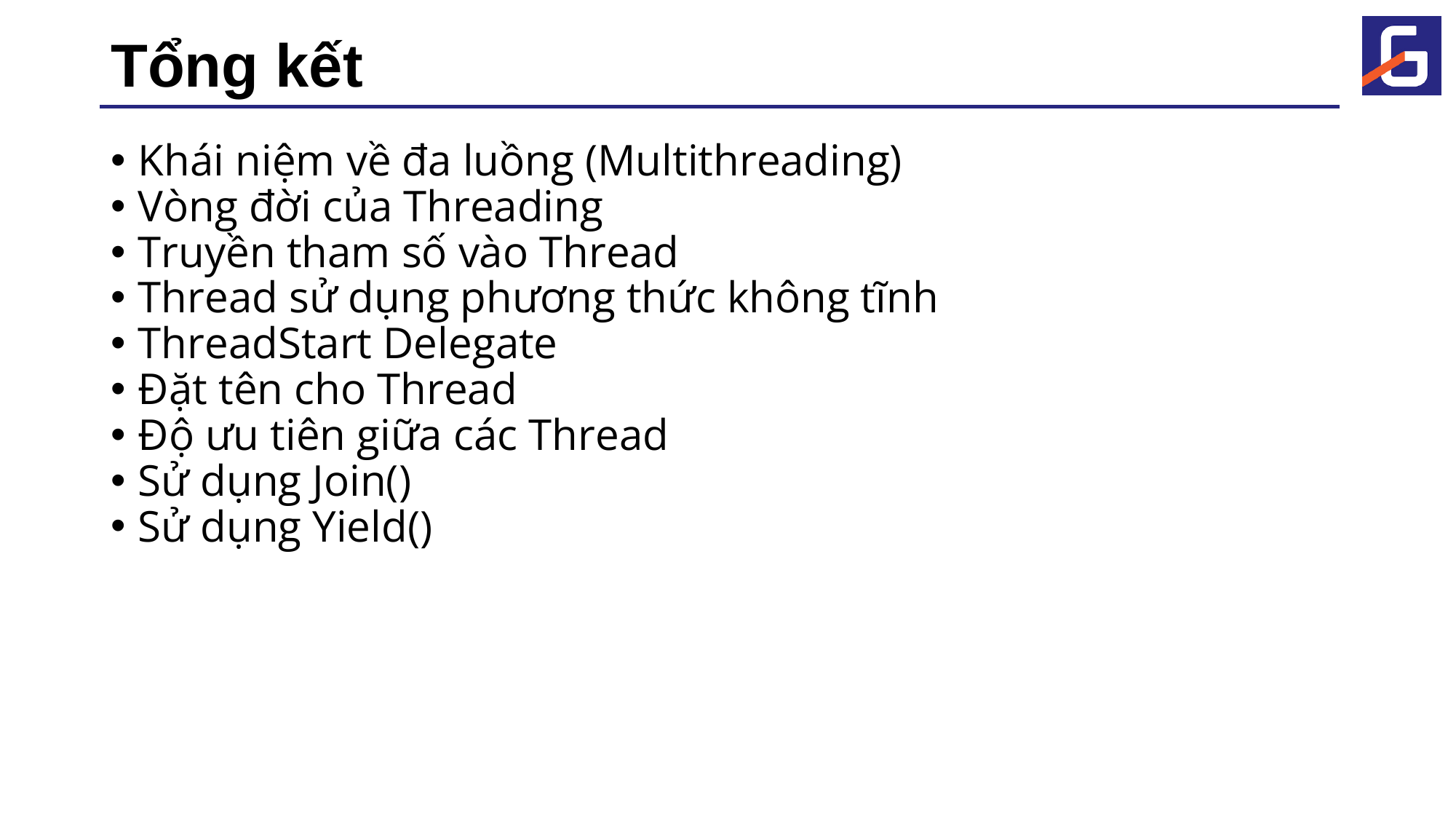

# Tổng kết
Khái niệm về đa luồng (Multithreading)
Vòng đời của Threading
Truyền tham số vào Thread
Thread sử dụng phương thức không tĩnh
ThreadStart Delegate
Đặt tên cho Thread
Độ ưu tiên giữa các Thread
Sử dụng Join()
Sử dụng Yield()